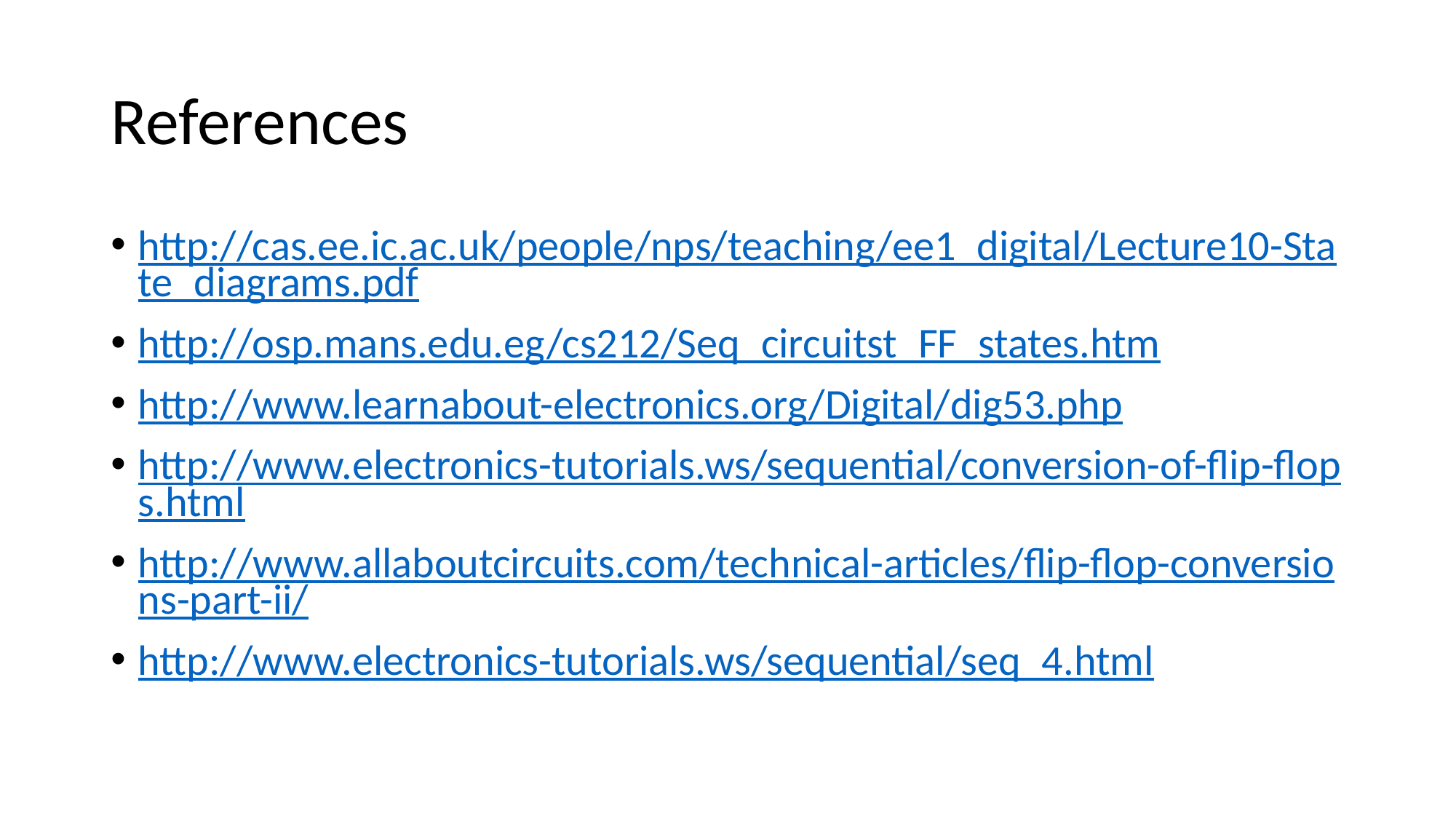

# References
http://cas.ee.ic.ac.uk/people/nps/teaching/ee1_digital/Lecture10-State_diagrams.pdf
http://osp.mans.edu.eg/cs212/Seq_circuitst_FF_states.htm
http://www.learnabout-electronics.org/Digital/dig53.php
http://www.electronics-tutorials.ws/sequential/conversion-of-flip-flops.html
http://www.allaboutcircuits.com/technical-articles/flip-flop-conversions-part-ii/
http://www.electronics-tutorials.ws/sequential/seq_4.html